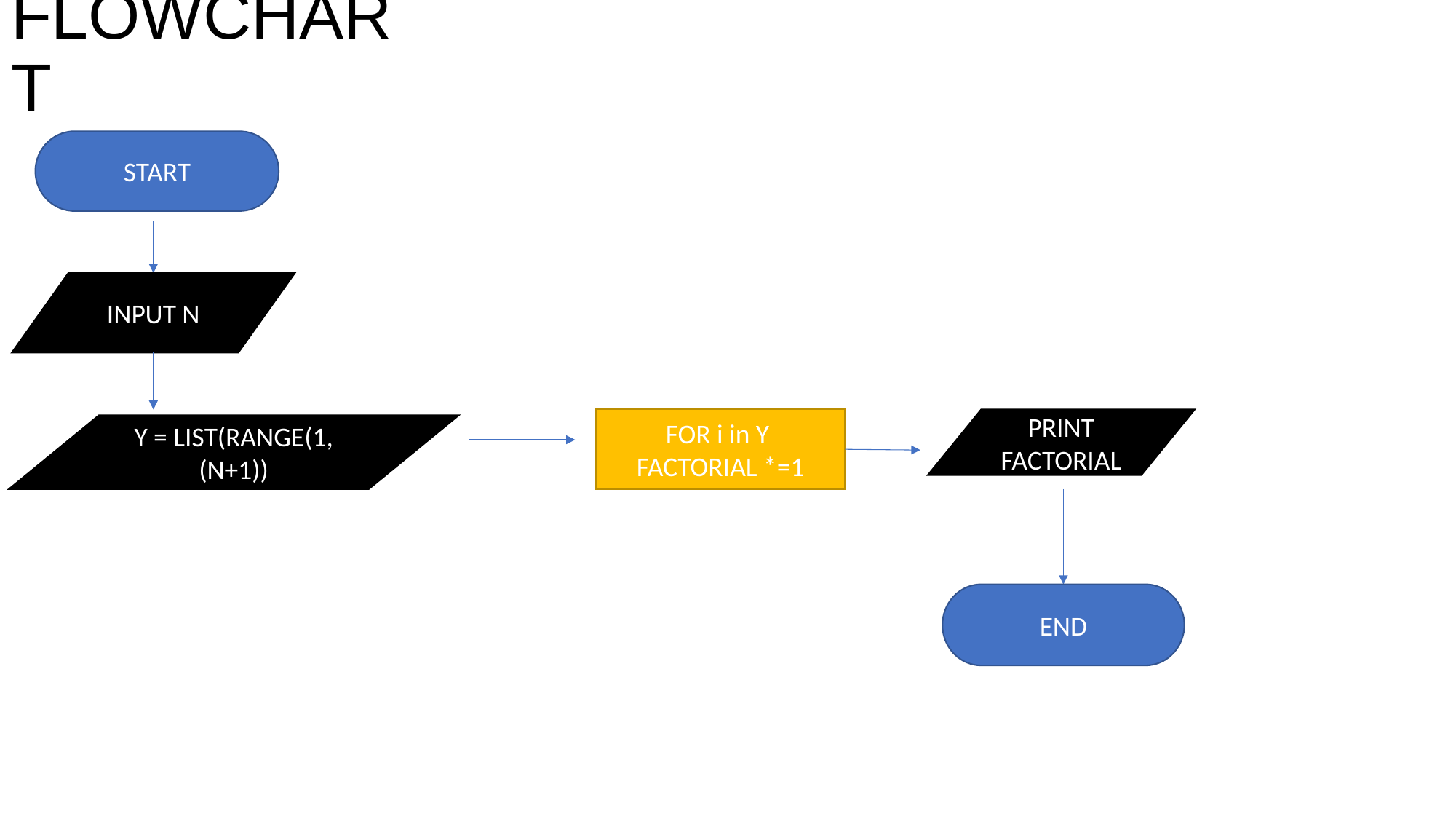

# FLOWCHART
START
INPUT N
FOR i in Y
FACTORIAL *=1
PRINT FACTORIAL
Y = LIST(RANGE(1,(N+1))
END